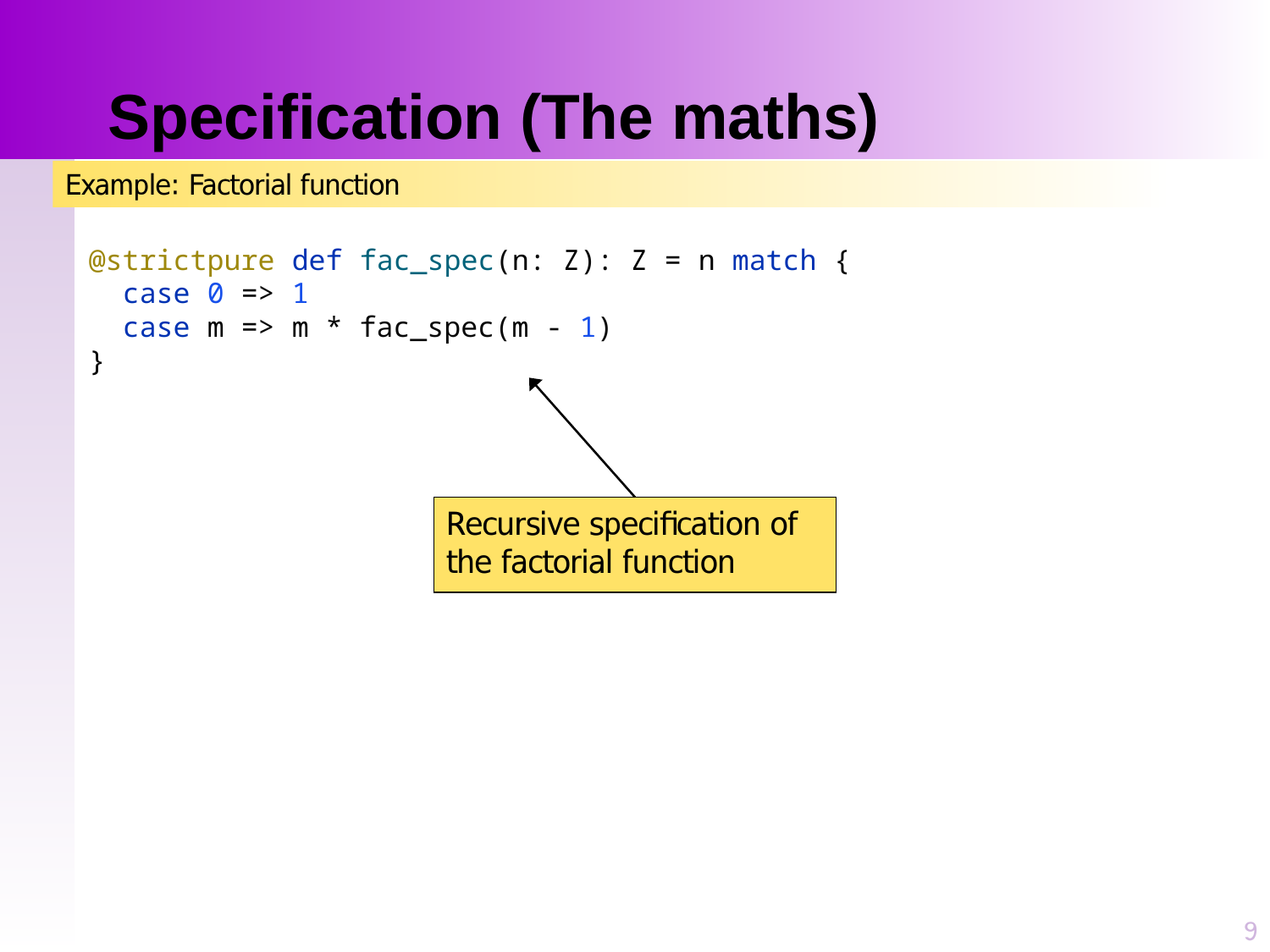

# Specification (The maths)
Example: Factorial function
@strictpure def fac_spec(n: Z): Z = n match {
  case 0 => 1
  case m => m * fac_spec(m - 1)
}
Recursive specification of the factorial function
9